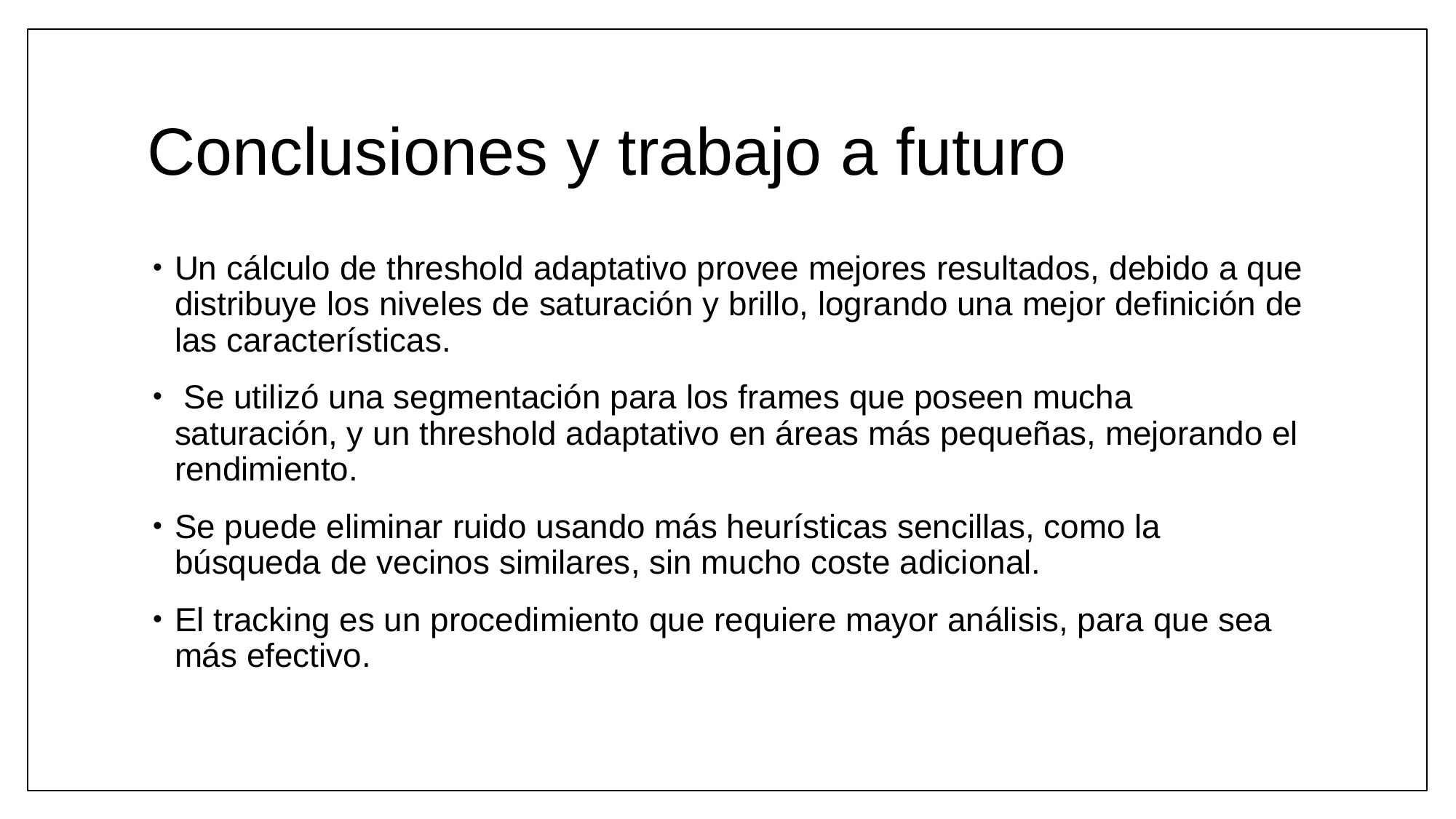

# Conclusiones y trabajo a futuro
Un cálculo de threshold adaptativo provee mejores resultados, debido a que distribuye los niveles de saturación y brillo, logrando una mejor definición de las características.
 Se utilizó una segmentación para los frames que poseen mucha saturación, y un threshold adaptativo en áreas más pequeñas, mejorando el rendimiento.
Se puede eliminar ruido usando más heurísticas sencillas, como la búsqueda de vecinos similares, sin mucho coste adicional.
El tracking es un procedimiento que requiere mayor análisis, para que sea más efectivo.